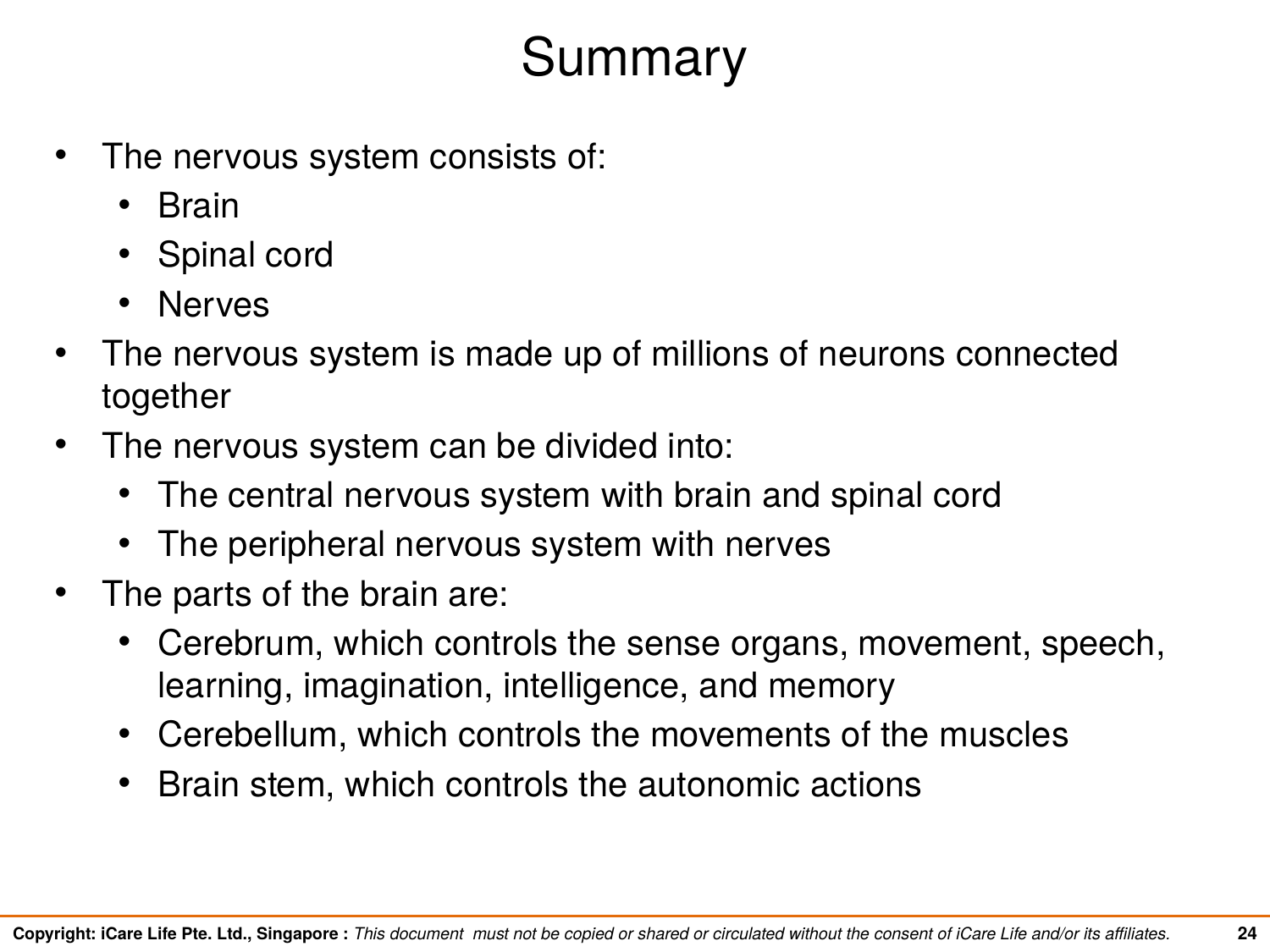

# Summary
The nervous system consists of:
Brain
Spinal cord
Nerves
The nervous system is made up of millions of neurons connected together
The nervous system can be divided into:
The central nervous system with brain and spinal cord
The peripheral nervous system with nerves
The parts of the brain are:
Cerebrum, which controls the sense organs, movement, speech, learning, imagination, intelligence, and memory
Cerebellum, which controls the movements of the muscles
Brain stem, which controls the autonomic actions

24
Copyright: iCare Life Pte. Ltd., Singapore : This document  must not be copied or shared or circulated without the consent of iCare Life and/or its affiliates.